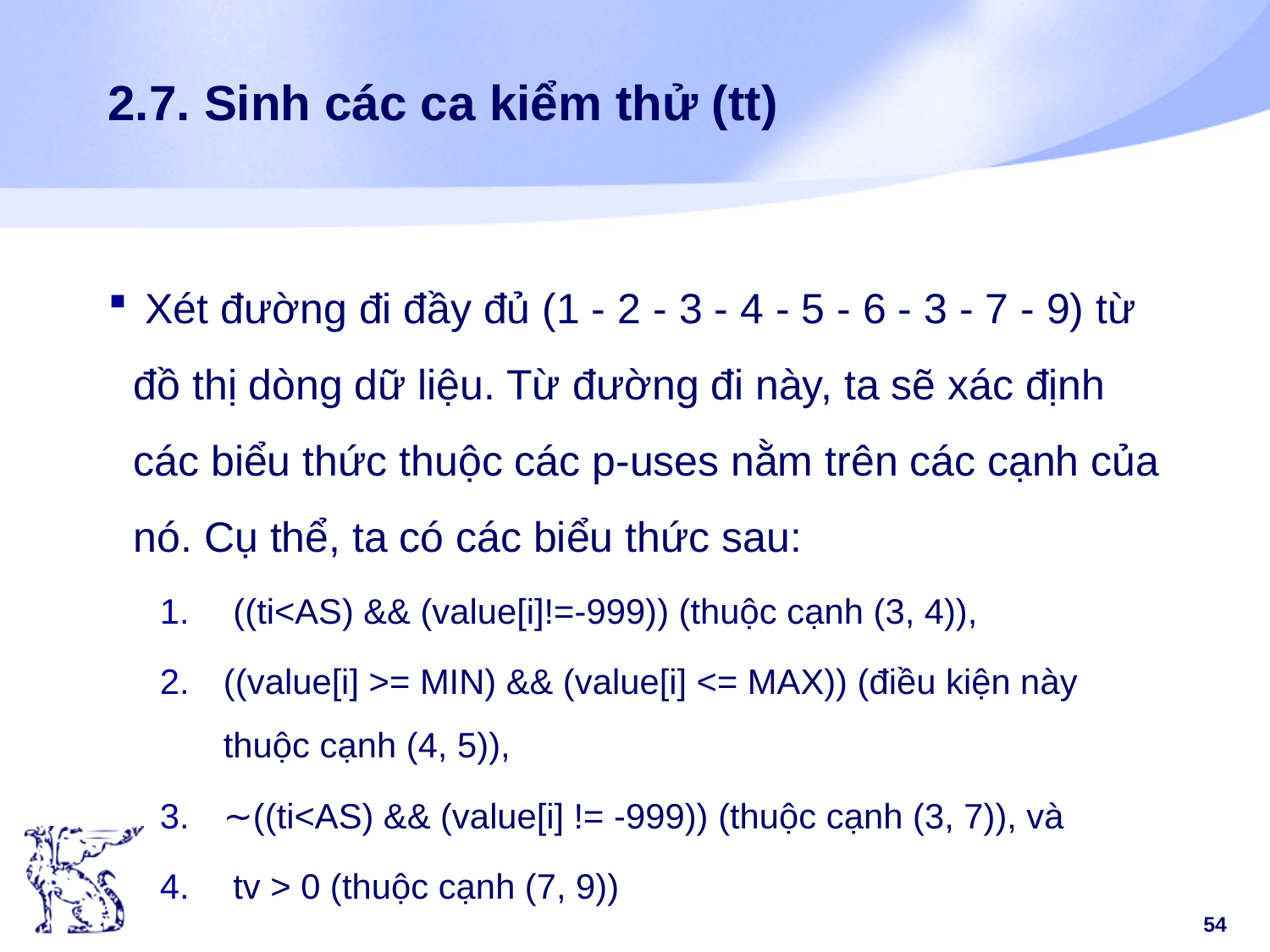

# 2.7. Sinh các ca kiểm thử (tt)
 Xét đường đi đầy đủ (1 - 2 - 3 - 4 - 5 - 6 - 3 - 7 - 9) từ đồ thị dòng dữ liệu. Từ đường đi này, ta sẽ xác định các biểu thức thuộc các p-uses nằm trên các cạnh của nó. Cụ thể, ta có các biểu thức sau:
 ((ti<AS) && (value[i]!=-999)) (thuộc cạnh (3, 4)),
((value[i] >= MIN) && (value[i] <= MAX)) (điều kiện này thuộc cạnh (4, 5)),
∼((ti<AS) && (value[i] != -999)) (thuộc cạnh (3, 7)), và
 tv > 0 (thuộc cạnh (7, 9))

54